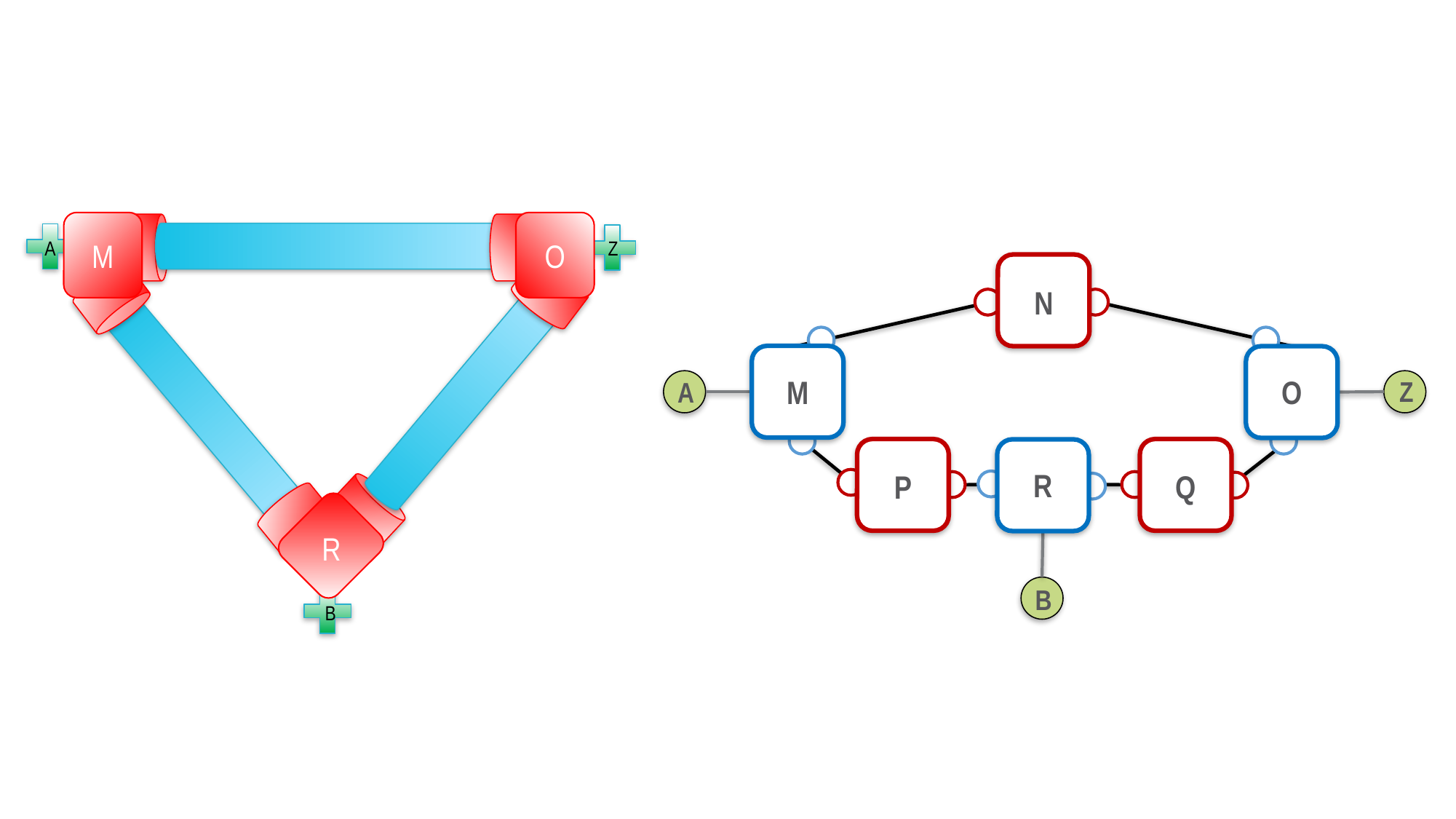

M
O

A
Z

N

M
O
Z
A

R
P
Q

R
B

B